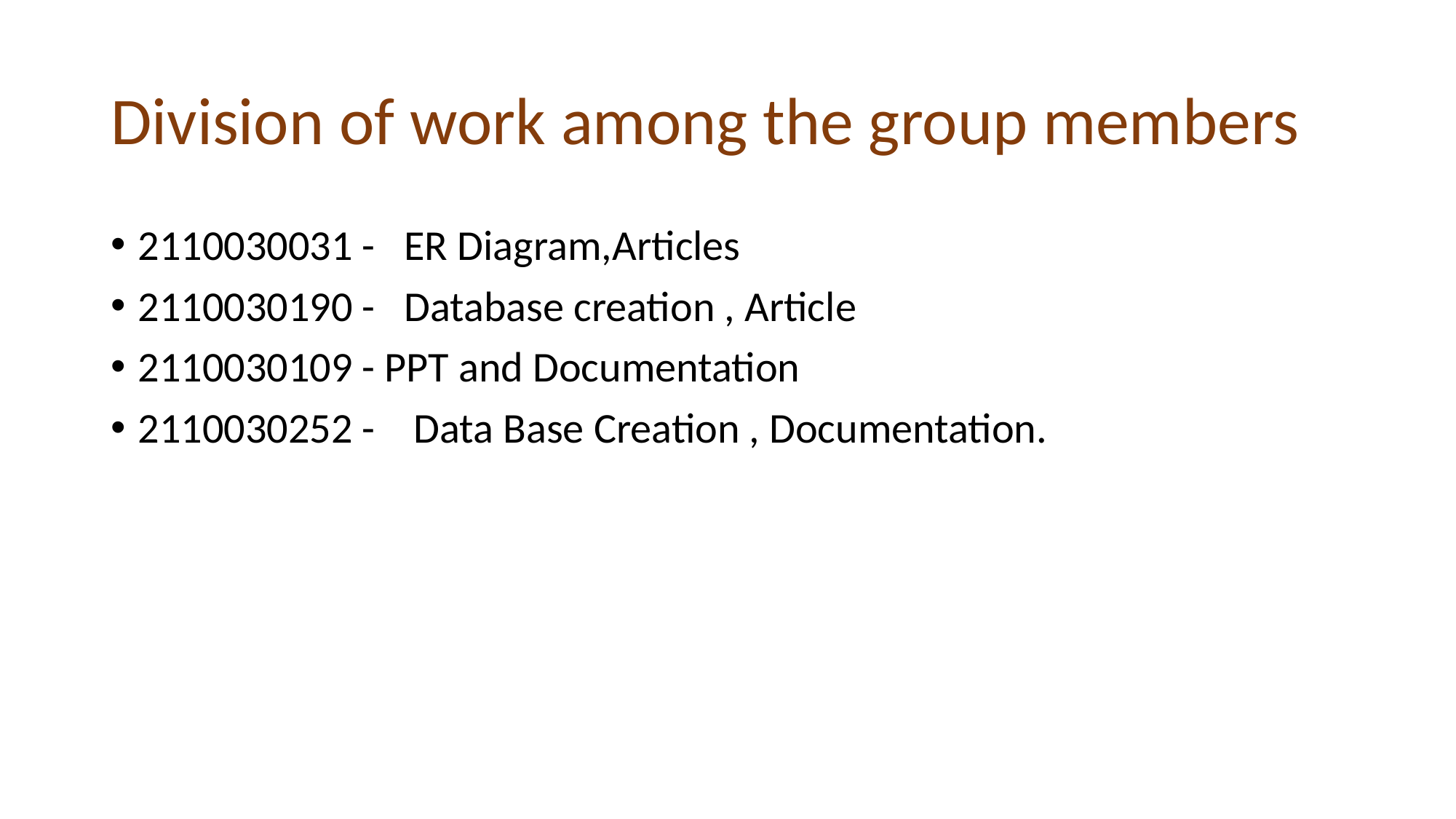

# Division of work among the group members
2110030031 -   ER Diagram,Articles
2110030190 -   Database creation , Article
2110030109 - PPT and Documentation
2110030252 -    Data Base Creation , Documentation.